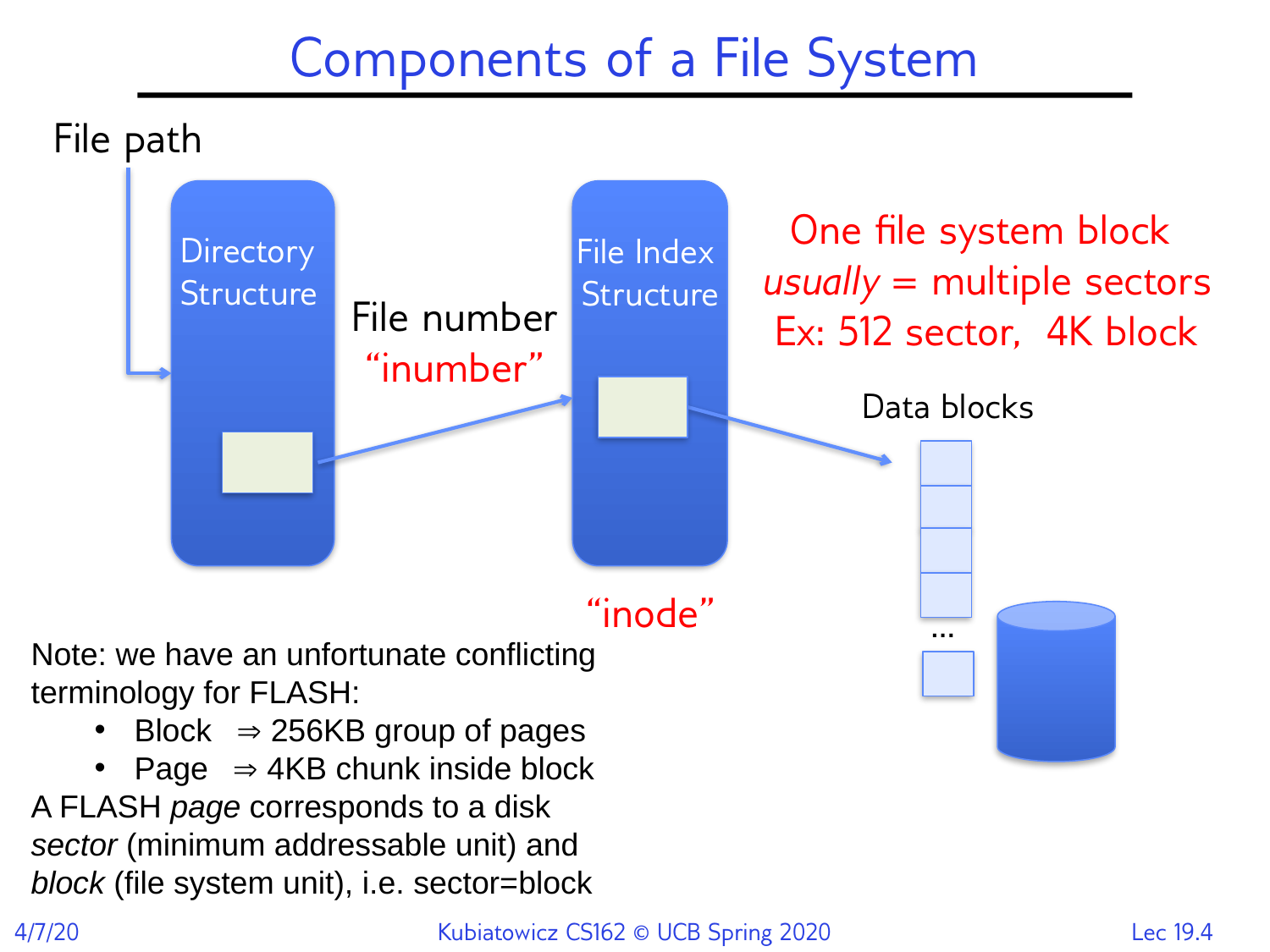

# Components of a File System
File path

Directory
Structure

File Index
Structure
File number
“inumber”

One file system block
usually = multiple sectors
Ex: 512 sector,  4K block

Data blocks

…

“inode”

Note: we have an unfortunate conflicting terminology for FLASH:
Block  ⇒ 256KB group of pages
Page  ⇒ 4KB chunk inside block
A FLASH page corresponds to a disk sector (minimum addressable unit) and block (file system unit), i.e. sector=block